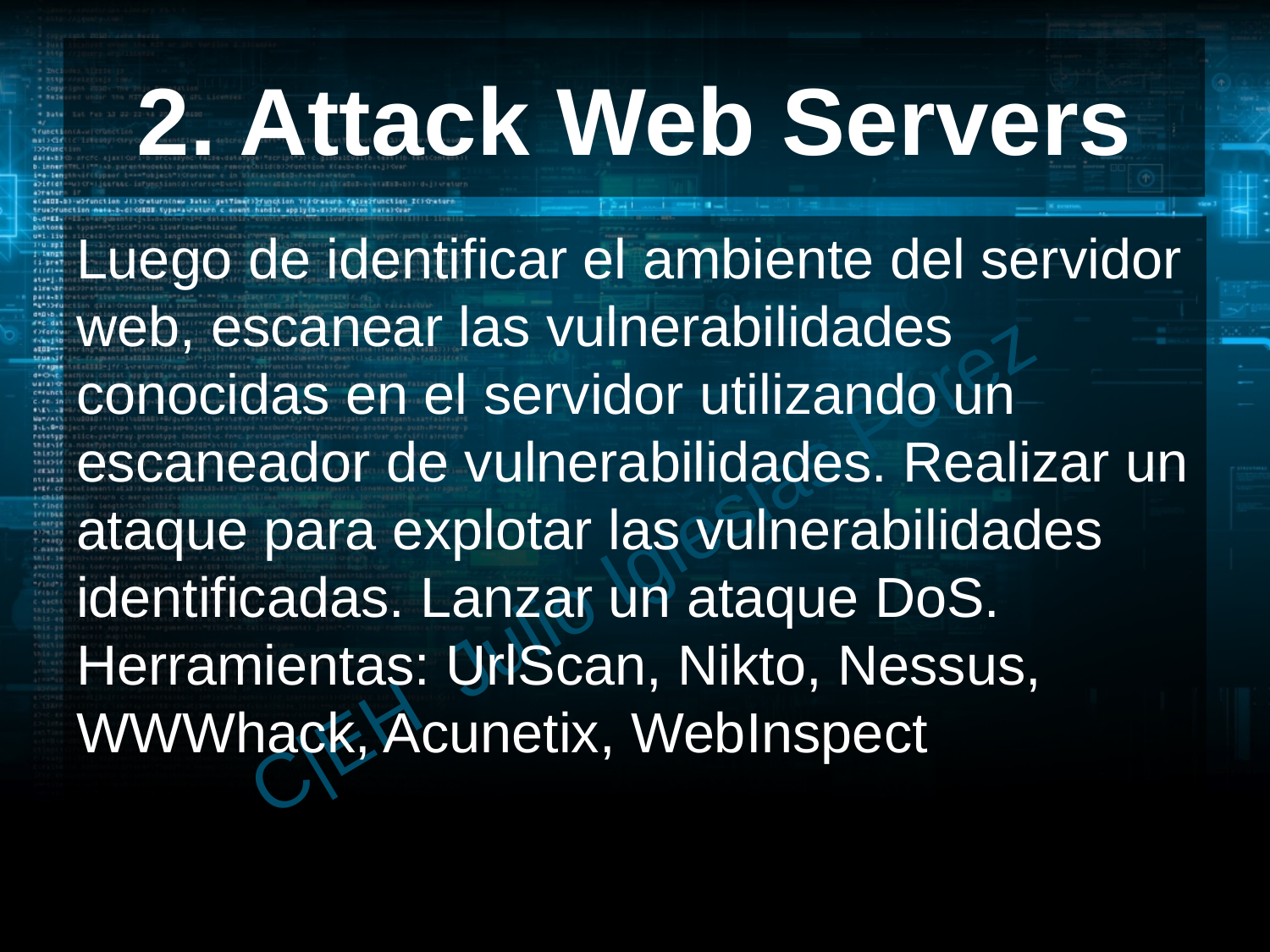

# 2. Attack Web Servers
Luego de identificar el ambiente del servidor web, escanear las vulnerabilidades conocidas en el servidor utilizando un escaneador de vulnerabilidades. Realizar un ataque para explotar las vulnerabilidades identificadas. Lanzar un ataque DoS. Herramientas: UrlScan, Nikto, Nessus, WWWhack, Acunetix, WebInspect
C|EH  Julio Iglesias Pérez